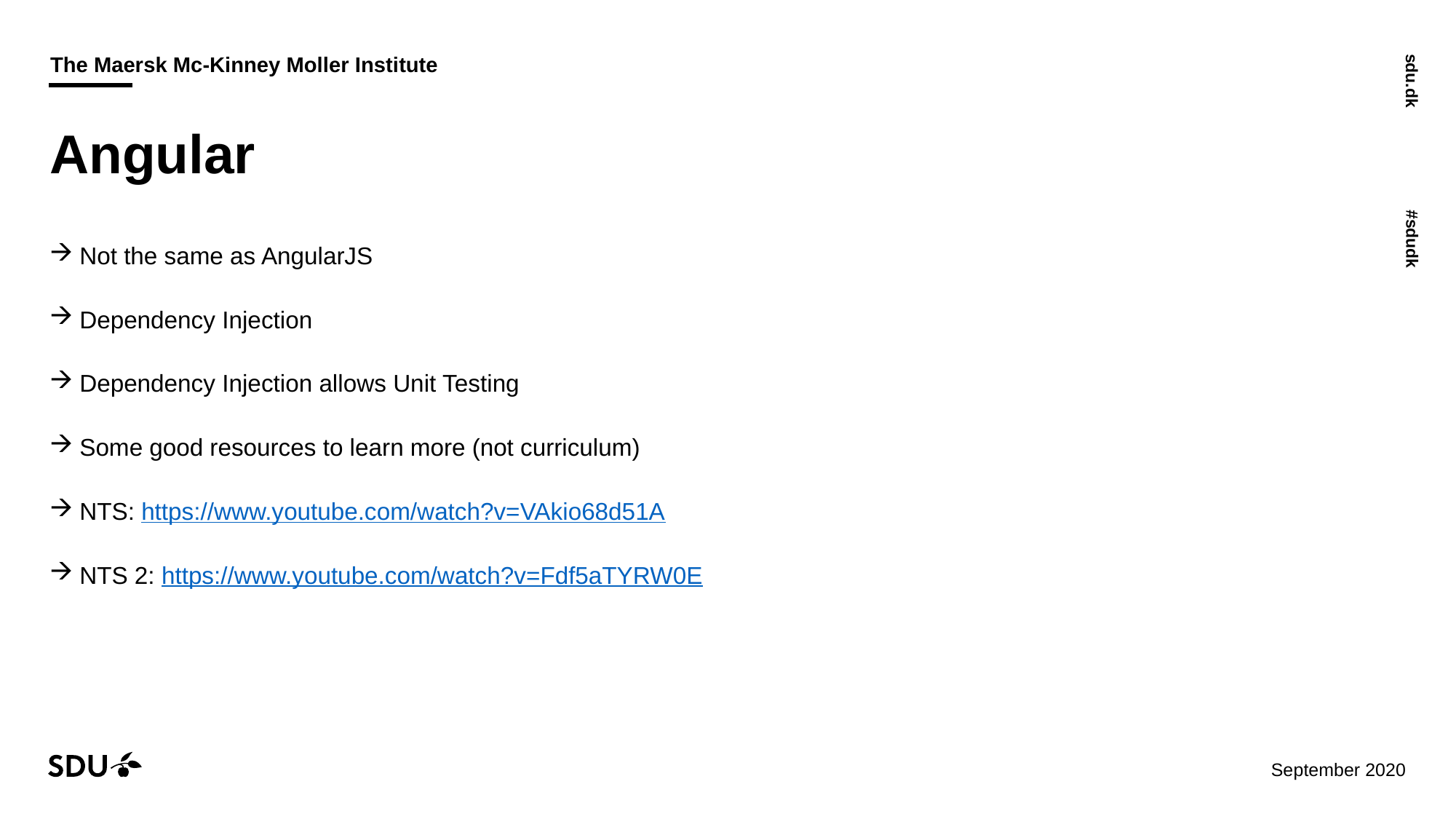

# Angular
Not the same as AngularJS

Dependency Injection

Dependency Injection allows Unit Testing

Some good resources to learn more (not curriculum)

NTS: https://www.youtube.com/watch?v=VAkio68d51A

NTS 2: https://www.youtube.com/watch?v=Fdf5aTYRW0E

22/11/2020
33